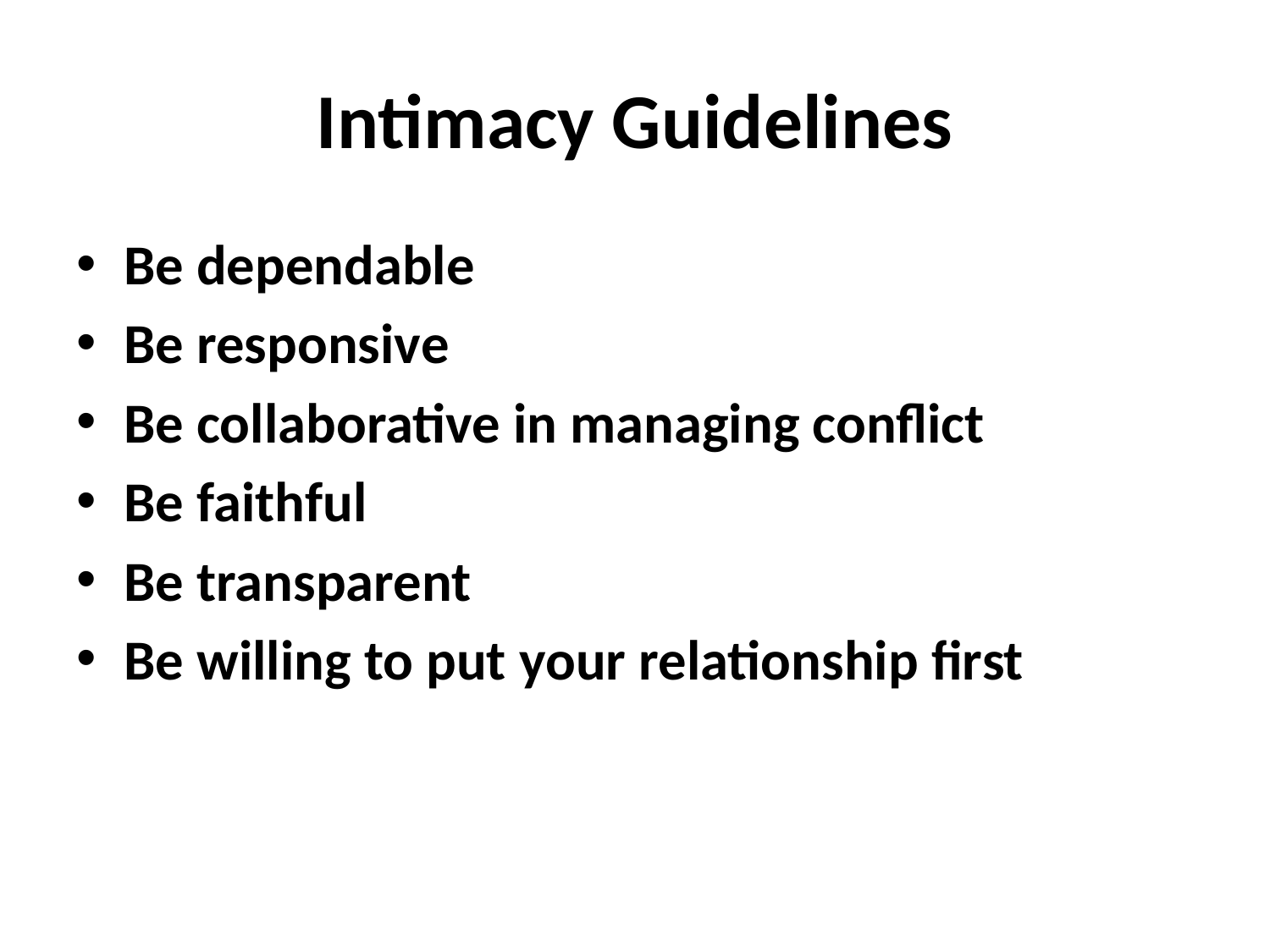

# Intimacy Guidelines
Be dependable
Be responsive
Be collaborative in managing conflict
Be faithful
Be transparent
Be willing to put your relationship first